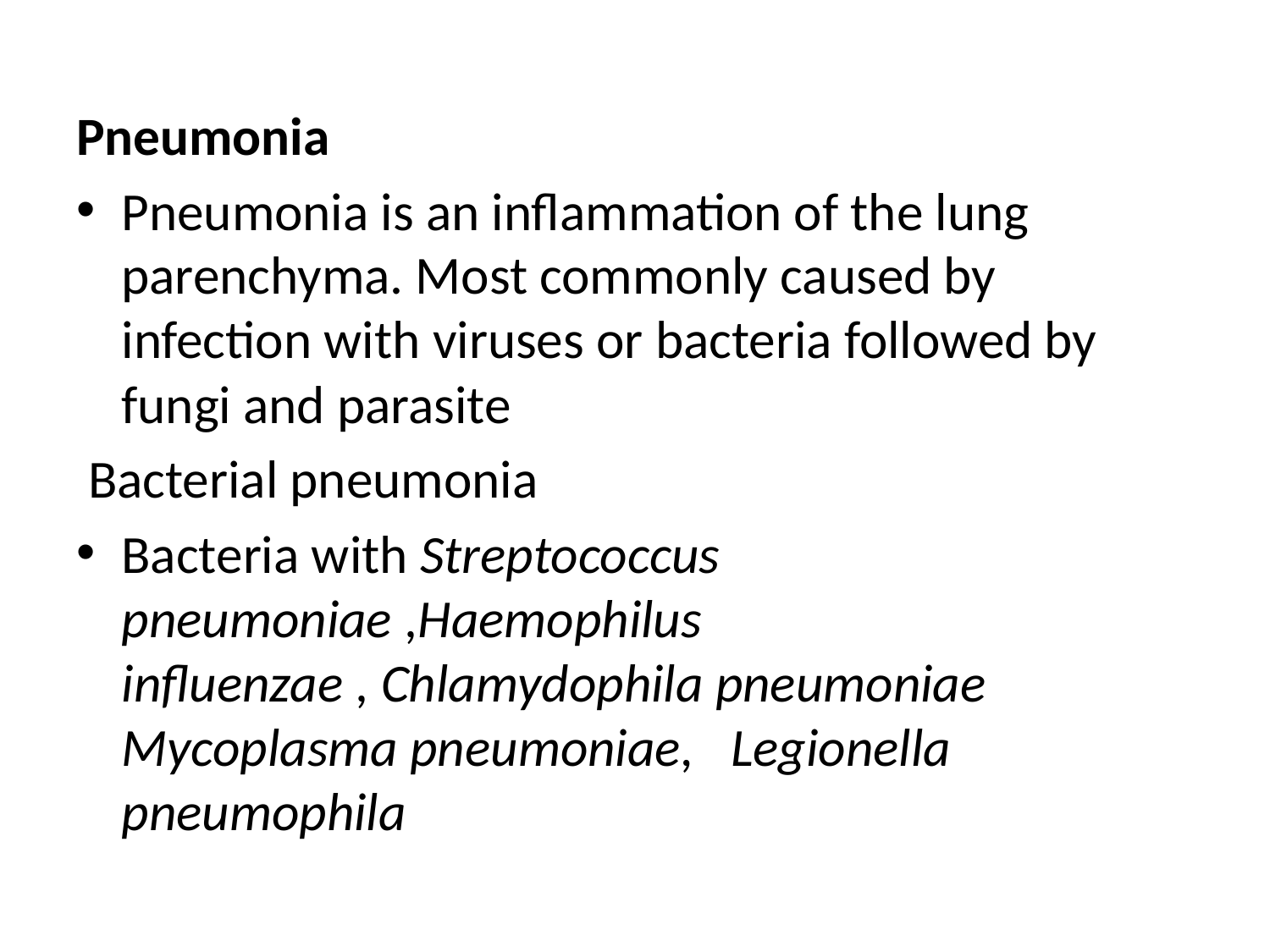

Pneumonia
Pneumonia is an inflammation of the lung parenchyma. Most commonly caused by infection with viruses or bacteria followed by fungi and parasite
 Bacterial pneumonia
Bacteria with Streptococcus  pneumoniae ,Haemophilus influenzae , Chlamydophila pneumoniae  Mycoplasma pneumoniae,   Legionella pneumophila